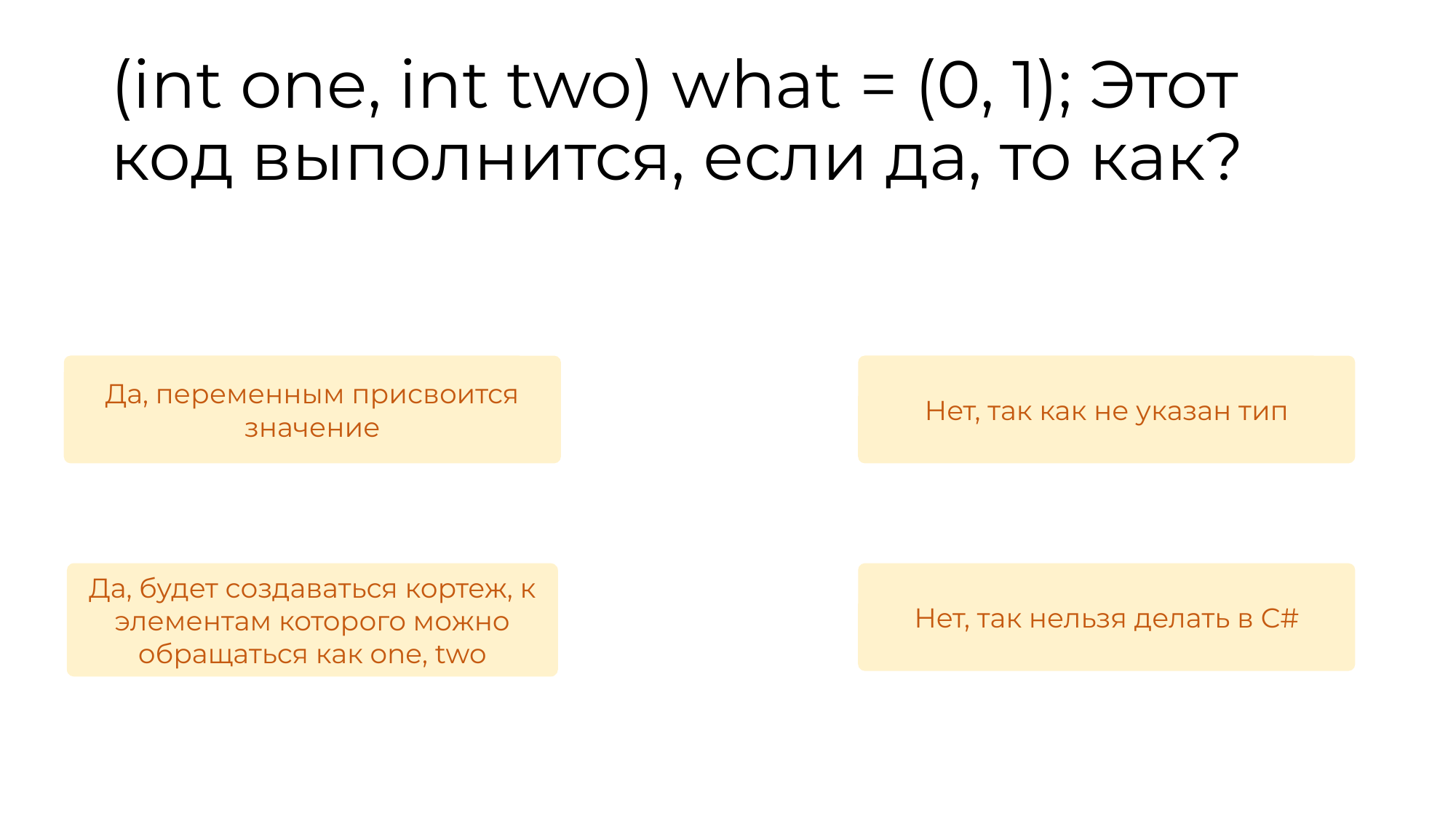

# (int one, int two) what = (0, 1); Этот код выполнится, если да, то как?
Да, переменным присвоится значение
Нет, так как не указан тип
Да, будет создаваться кортеж, к элементам которого можно обращаться как one, two
Нет, так нельзя делать в С#